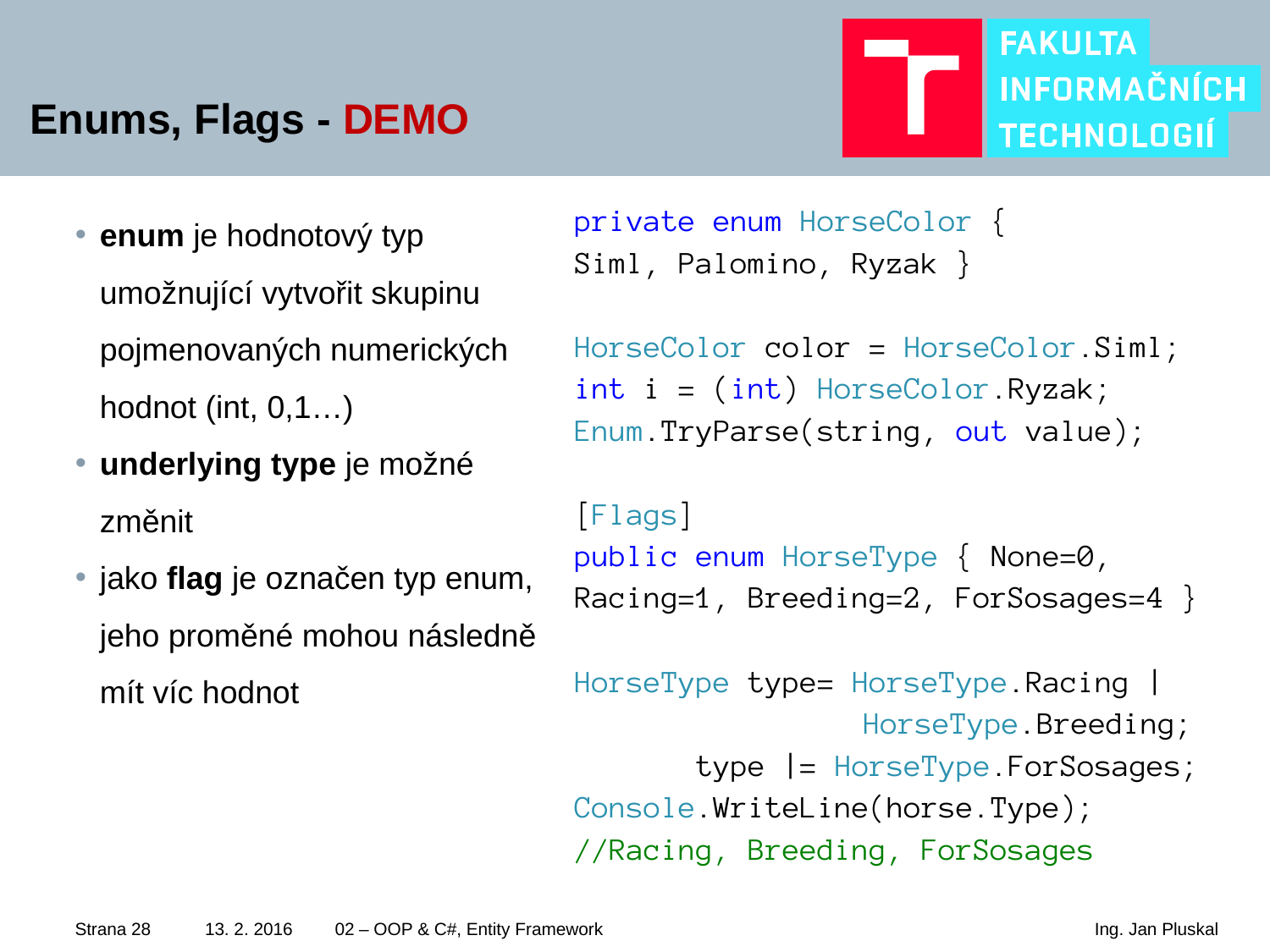

# Enums, Flags - DEMO
private enum HorseColor {
Siml, Palomino, Ryzak }

HorseColor color = HorseColor.Siml;
int i = (int) HorseColor.Ryzak;
Enum.TryParse(string, out value);

[Flags]
public enum HorseType { None=0, Racing=1, Breeding=2, ForSosages=4 }

HorseType type= HorseType.Racing | 	     		  HorseType.Breeding;
       type |= HorseType.ForSosages;
Console.WriteLine(horse.Type);
//Racing, Breeding, ForSosages
enum je hodnotový typ umožnující vytvořit skupinu pojmenovaných numerických hodnot (int, 0,1…)
underlying type je možné změnit
jako flag je označen typ enum, jeho proměné mohou následně mít víc hodnot